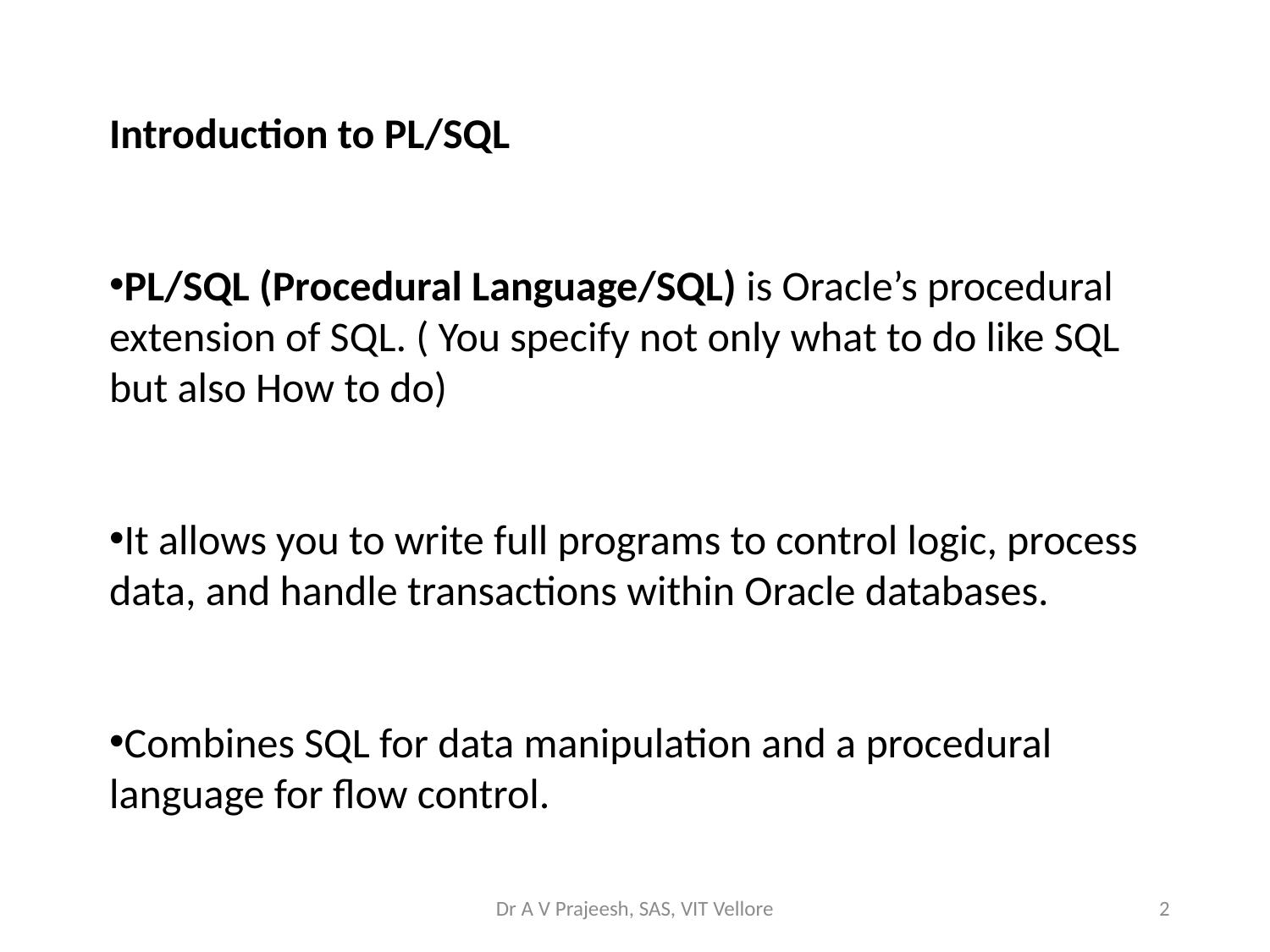

Introduction to PL/SQL

PL/SQL (Procedural Language/SQL) is Oracle’s procedural extension of SQL. ( You specify not only what to do like SQL but also How to do)

It allows you to write full programs to control logic, process data, and handle transactions within Oracle databases.

Combines SQL for data manipulation and a procedural language for flow control.
Dr A V Prajeesh, SAS, VIT Vellore
2